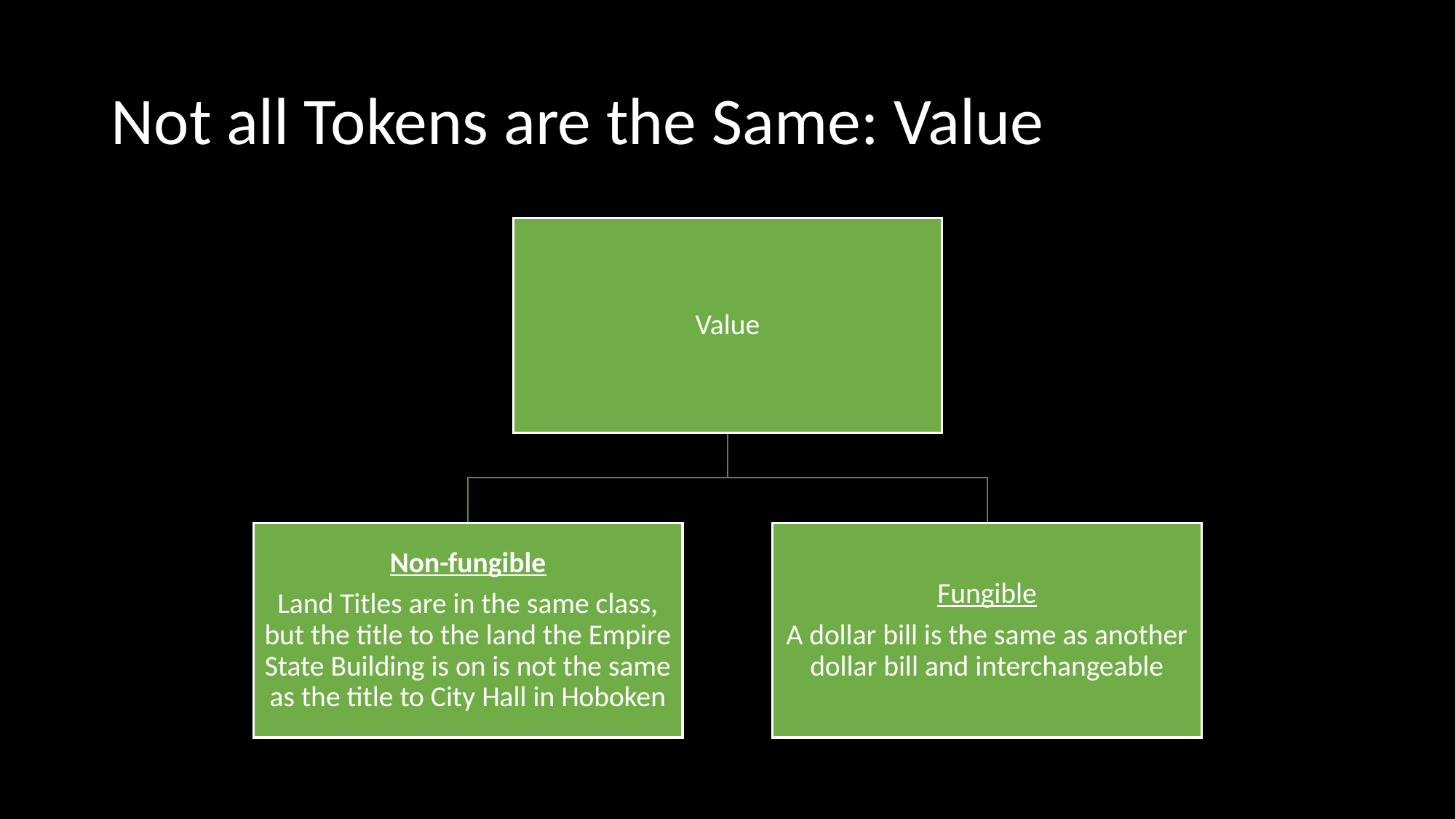

# Not all Tokens are the Same: Value
Value
Non-fungible
Land Titles are in the same class, but the title to the land the Empire State Building is on is not the same as the title to City Hall in Hoboken
Fungible
A dollar bill is the same as another dollar bill and interchangeable